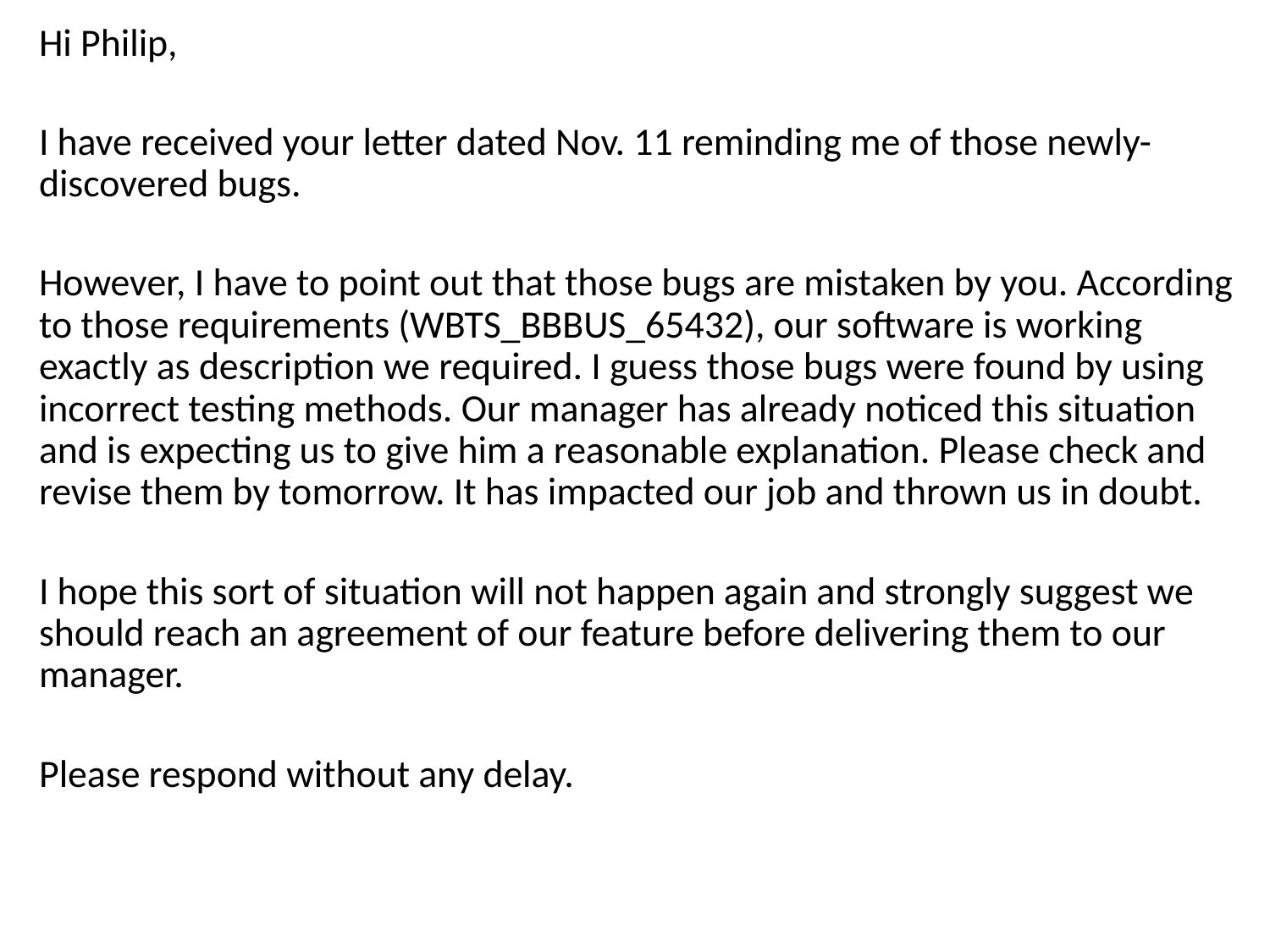

Hi Philip,

I have received your letter dated Nov. 11 reminding me of those newly-discovered bugs.

However, I have to point out that those bugs are mistaken by you. According to those requirements (WBTS_BBBUS_65432), our software is working exactly as description we required. I guess those bugs were found by using incorrect testing methods. Our manager has already noticed this situation and is expecting us to give him a reasonable explanation. Please check and revise them by tomorrow. It has impacted our job and thrown us in doubt.

I hope this sort of situation will not happen again and strongly suggest we should reach an agreement of our feature before delivering them to our manager.

Please respond without any delay.